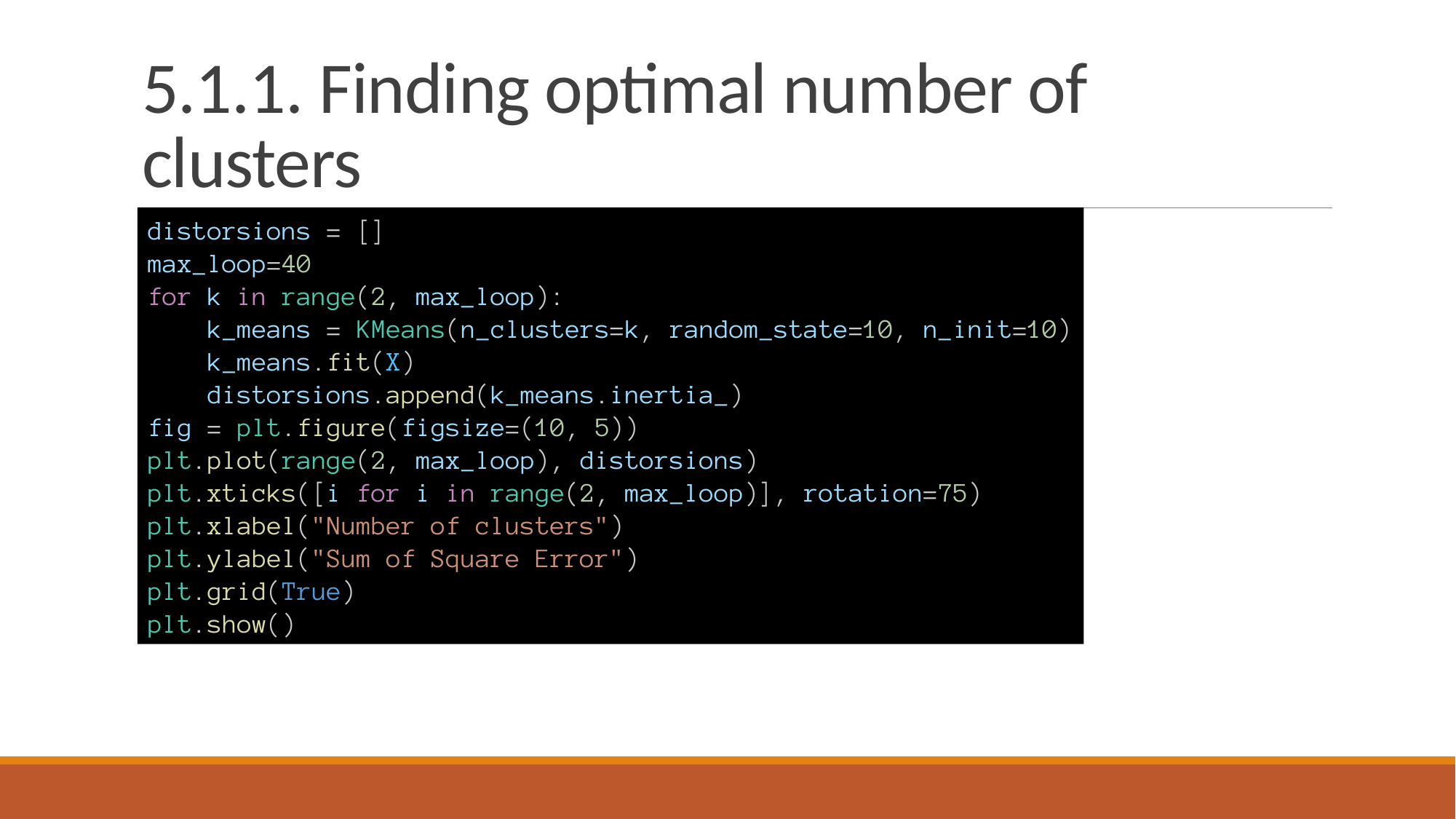

# 5.1.1. Finding optimal number of clusters
distorsions = []
max_loop=40
for k in range(2, max_loop):
    k_means = KMeans(n_clusters=k, random_state=10, n_init=10)
    k_means.fit(X)
    distorsions.append(k_means.inertia_)
fig = plt.figure(figsize=(10, 5))
plt.plot(range(2, max_loop), distorsions)
plt.xticks([i for i in range(2, max_loop)], rotation=75)
plt.xlabel("Number of clusters")
plt.ylabel("Sum of Square Error")
plt.grid(True)
plt.show()